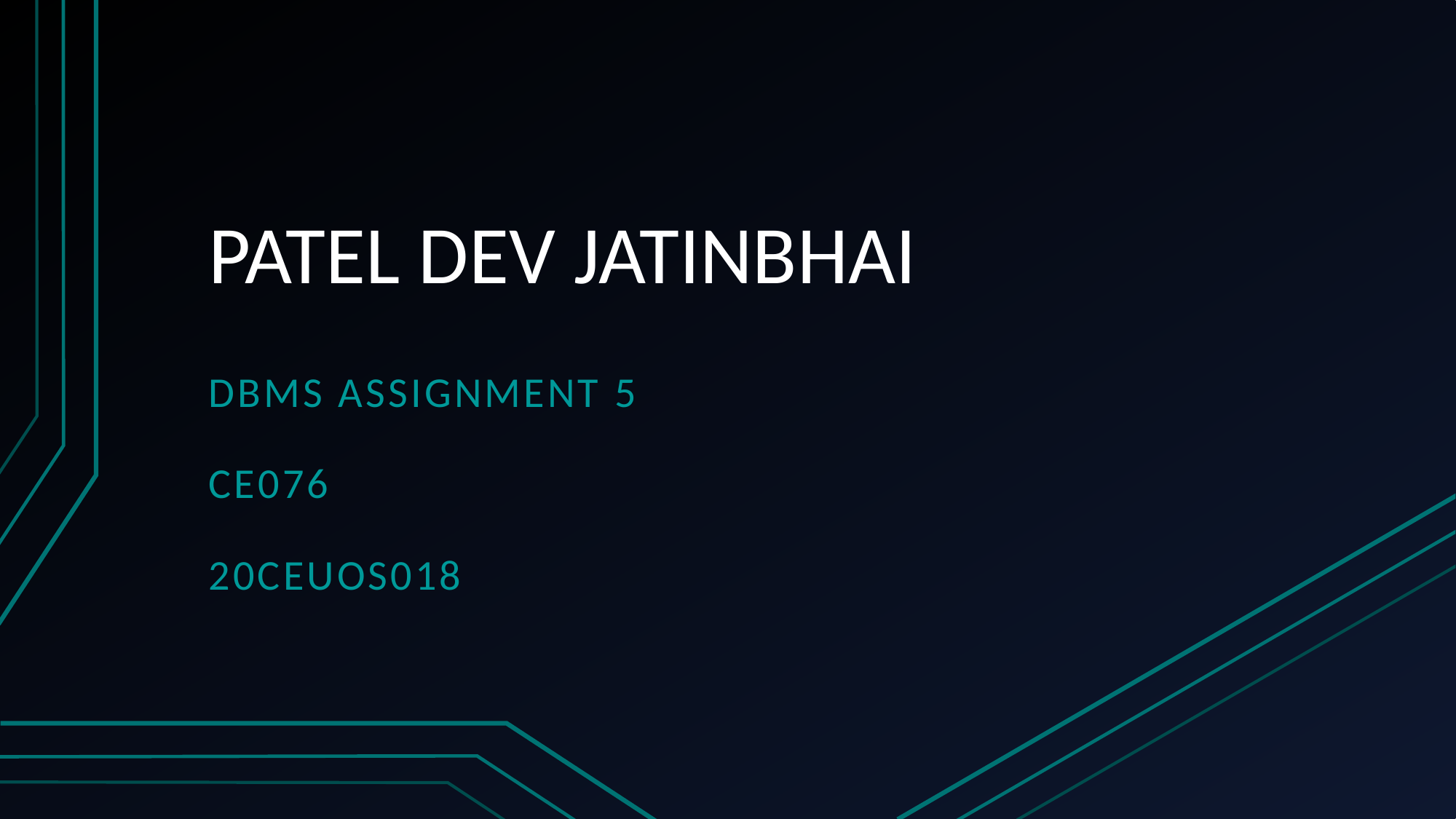

# PATEL DEV JATINBHAI

DBMS ASSIGNMENT 5

CE076

20CEUOS018